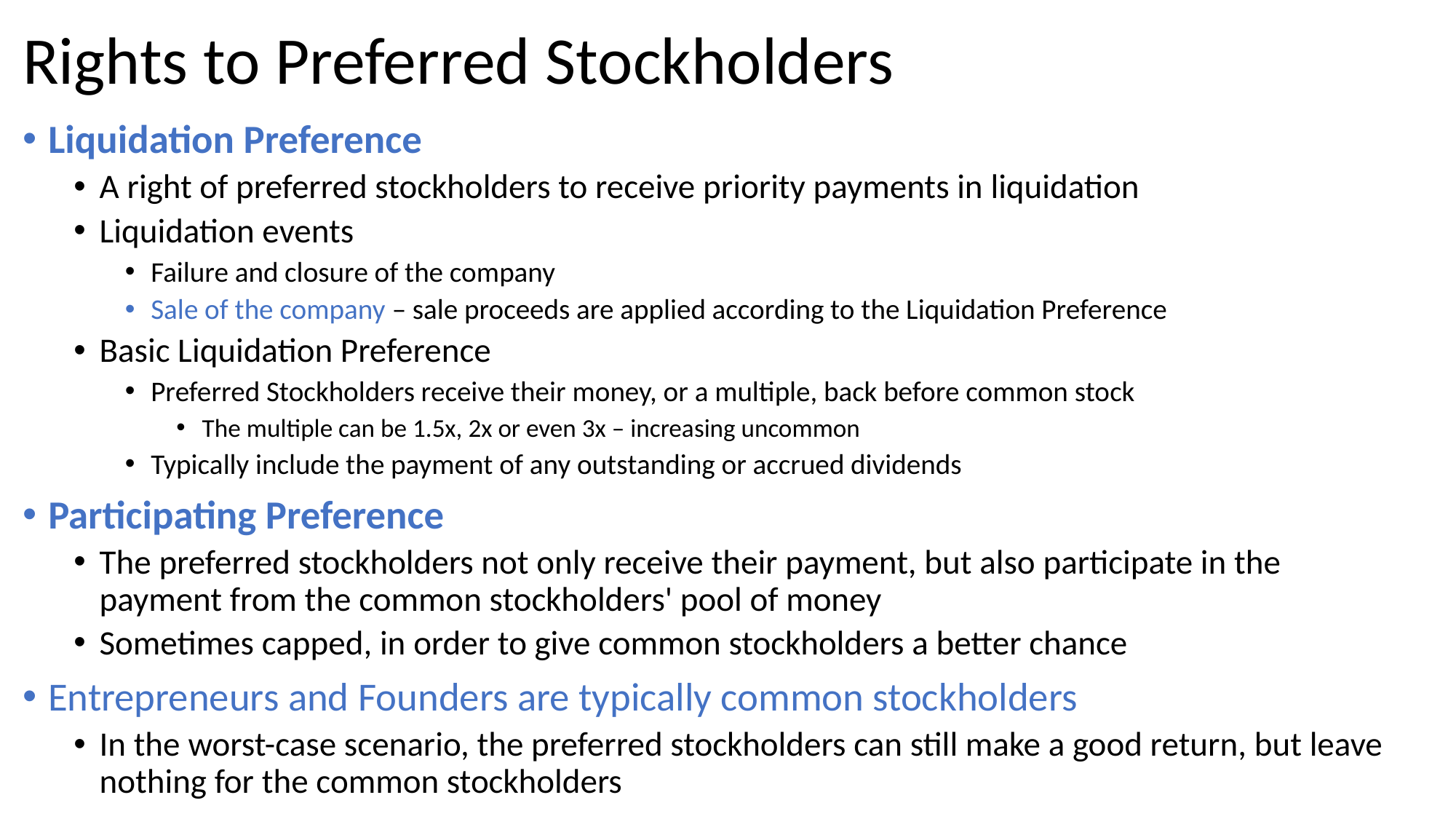

# Rights to Preferred Stockholders
Liquidation Preference
A right of preferred stockholders to receive priority payments in liquidation
Liquidation events
Failure and closure of the company
Sale of the company – sale proceeds are applied according to the Liquidation Preference
Basic Liquidation Preference
Preferred Stockholders receive their money, or a multiple, back before common stock
The multiple can be 1.5x, 2x or even 3x – increasing uncommon
Typically include the payment of any outstanding or accrued dividends
Participating Preference
The preferred stockholders not only receive their payment, but also participate in the payment from the common stockholders' pool of money
Sometimes capped, in order to give common stockholders a better chance
Entrepreneurs and Founders are typically common stockholders
In the worst-case scenario, the preferred stockholders can still make a good return, but leave nothing for the common stockholders